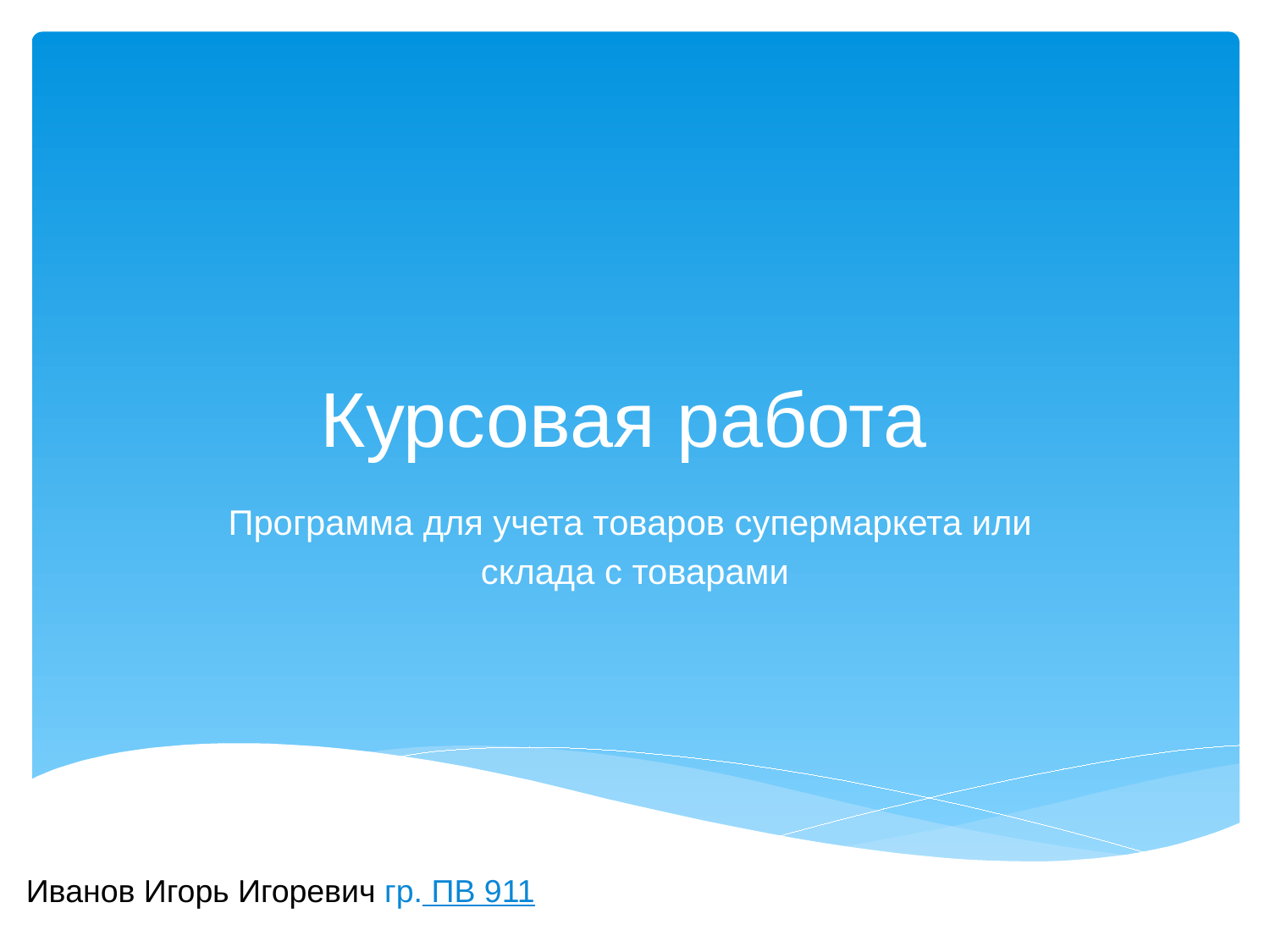

# Курсовая работа
Программа для учета товаров супермаркета или
склада с товарами
Иванов Игорь Игоревич гр. ПВ 911